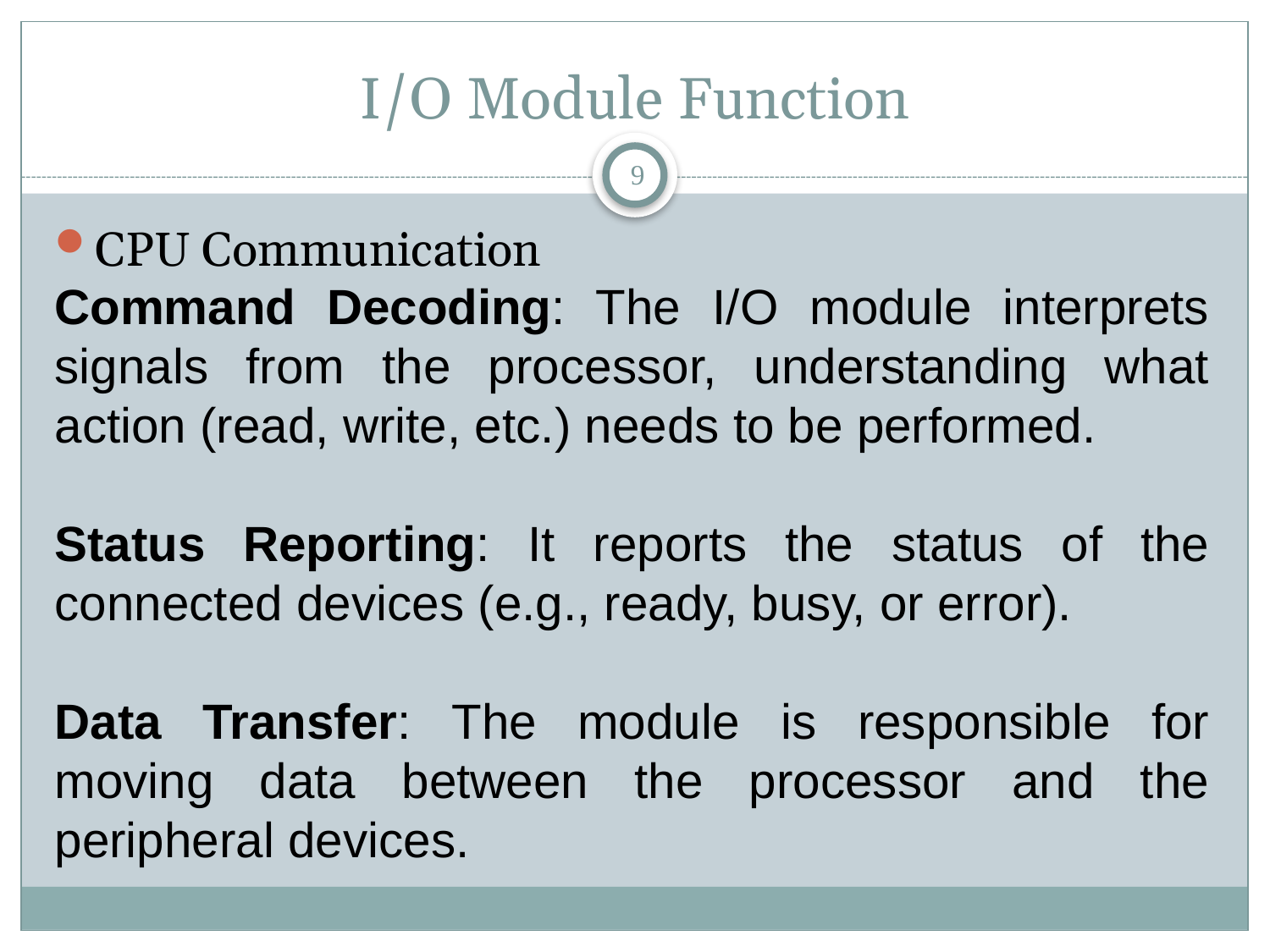

# I/O Module Function
9
CPU Communication
Command Decoding: The I/O module interprets signals from the processor, understanding what action (read, write, etc.) needs to be performed.

Status Reporting: It reports the status of the connected devices (e.g., ready, busy, or error).

Data Transfer: The module is responsible for moving data between the processor and the peripheral devices.